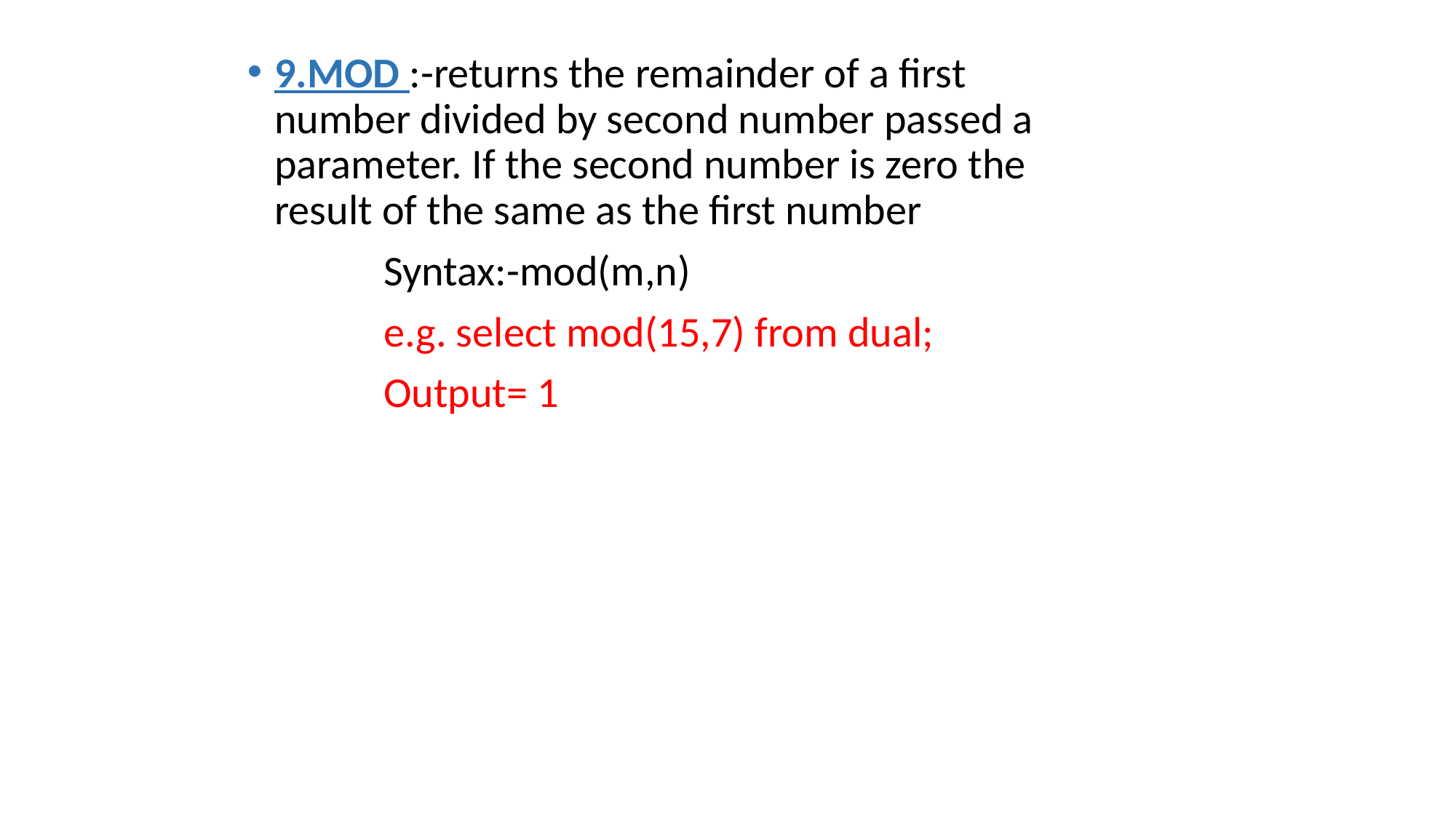

9.MOD :-returns the remainder of a first number divided by second number passed a parameter. If the second number is zero the result of the same as the first number
		Syntax:-mod(m,n)
		e.g. select mod(15,7) from dual;
		Output= 1